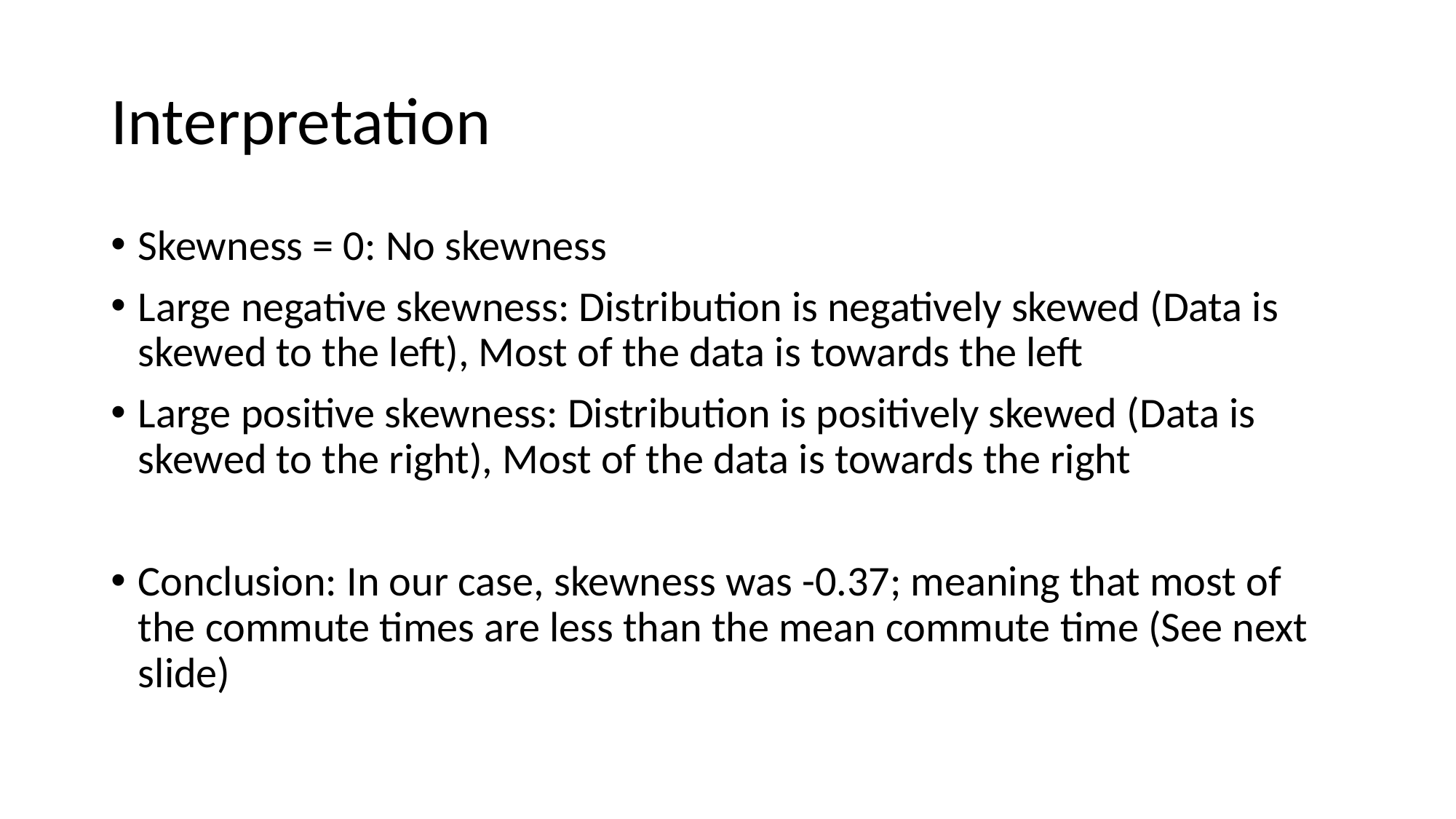

# Interpretation
Skewness = 0: No skewness
Large negative skewness: Distribution is negatively skewed (Data is skewed to the left), Most of the data is towards the left
Large positive skewness: Distribution is positively skewed (Data is skewed to the right), Most of the data is towards the right

Conclusion: In our case, skewness was -0.37; meaning that most of the commute times are less than the mean commute time (See next slide)